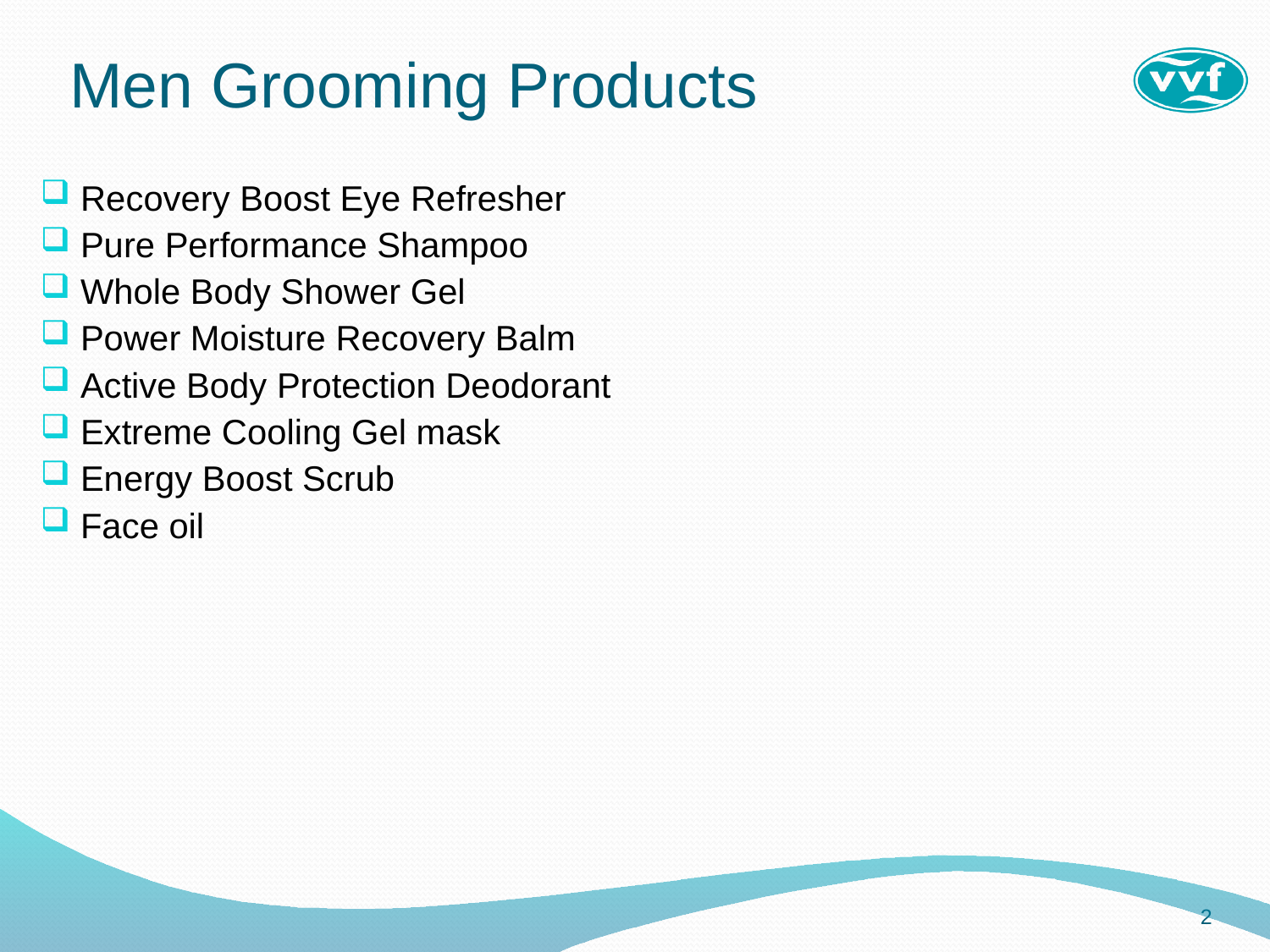

# Men Grooming Products
Recovery Boost Eye Refresher
Pure Performance Shampoo
Whole Body Shower Gel
Power Moisture Recovery Balm
Active Body Protection Deodorant
Extreme Cooling Gel mask
Energy Boost Scrub
Face oil

2